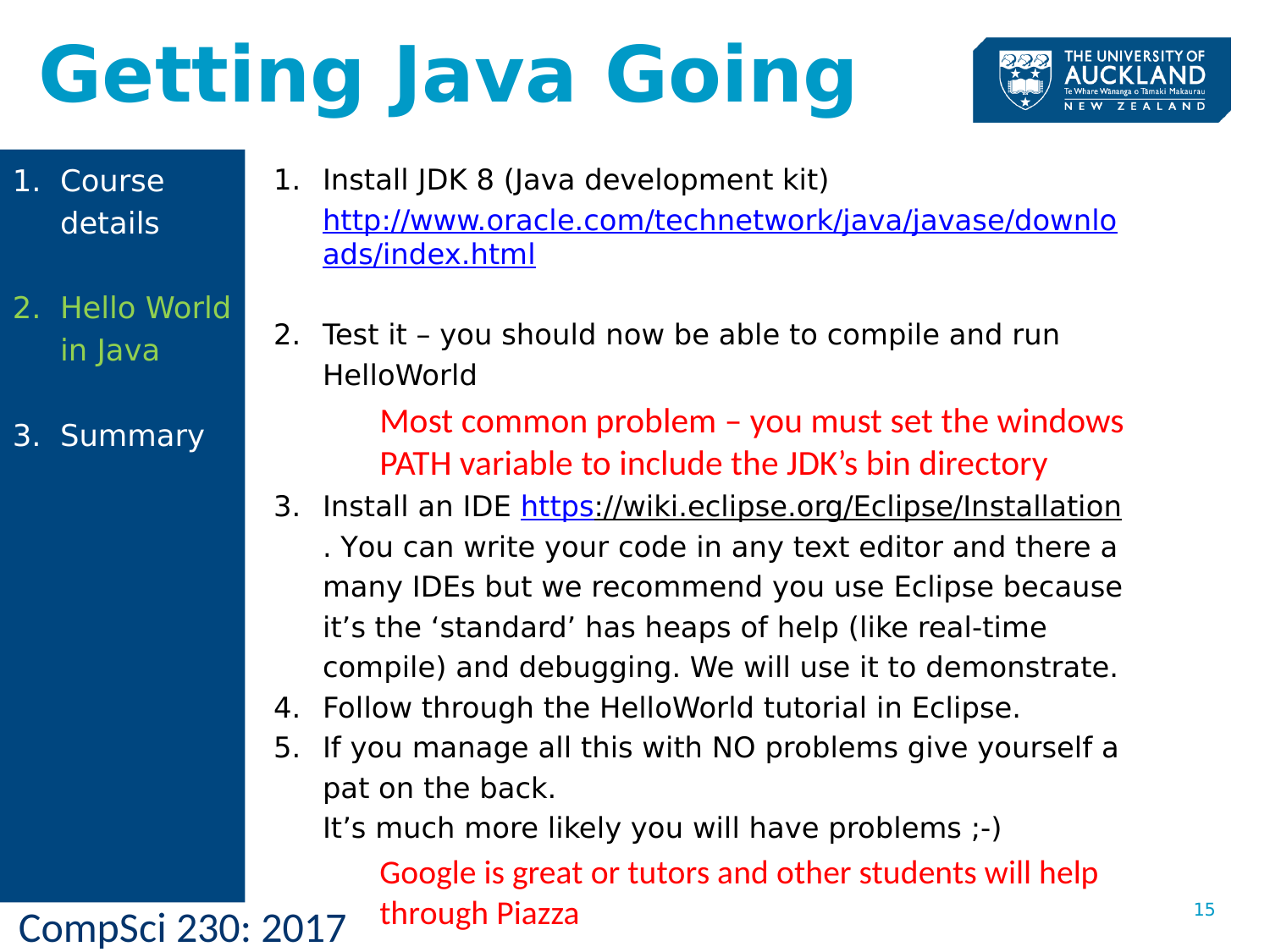

# Getting Java Going
Install JDK 8 (Java development kit) http://www.oracle.com/technetwork/java/javase/downloads/index.html
Test it – you should now be able to compile and run HelloWorld
Most common problem – you must set the windows PATH variable to include the JDK’s bin directory
Install an IDE https://wiki.eclipse.org/Eclipse/Installation. You can write your code in any text editor and there a many IDEs but we recommend you use Eclipse because it’s the ‘standard’ has heaps of help (like real-time compile) and debugging. We will use it to demonstrate.
Follow through the HelloWorld tutorial in Eclipse.
If you manage all this with NO problems give yourself a pat on the back.
It’s much more likely you will have problems ;-)
Google is great or tutors and other students will help through Piazza

Course details

Hello World in Java

Summary
15